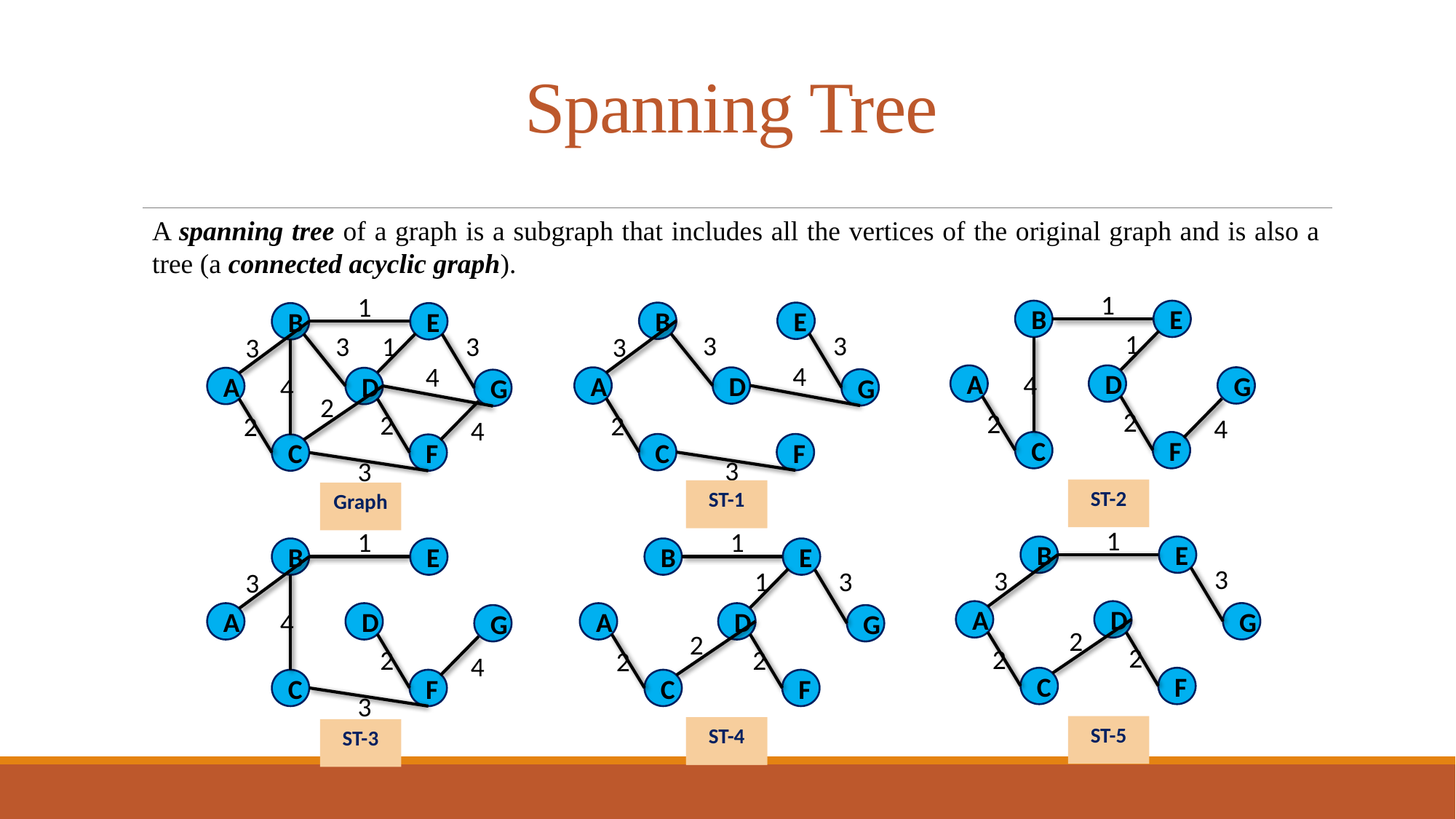

# Spanning Tree
A spanning tree of a graph is a subgraph that includes all the vertices of the original graph and is also a tree (a connected acyclic graph).
1
1
B
E
B
E
B
E
1
3
3
3
1
3
3
3
4
4
4
4
A
D
G
A
D
A
D
G
G
2
2
2
2
2
2
4
4
C
F
C
F
C
F
3
3
ST-2
ST-1
Graph
Graph
1
1
1
B
E
B
E
B
E
3
3
1
3
3
4
A
D
G
A
D
A
D
G
G
2
2
2
2
2
2
2
4
C
F
C
F
C
F

3
ST-5
ST-4
Graph
ST-3